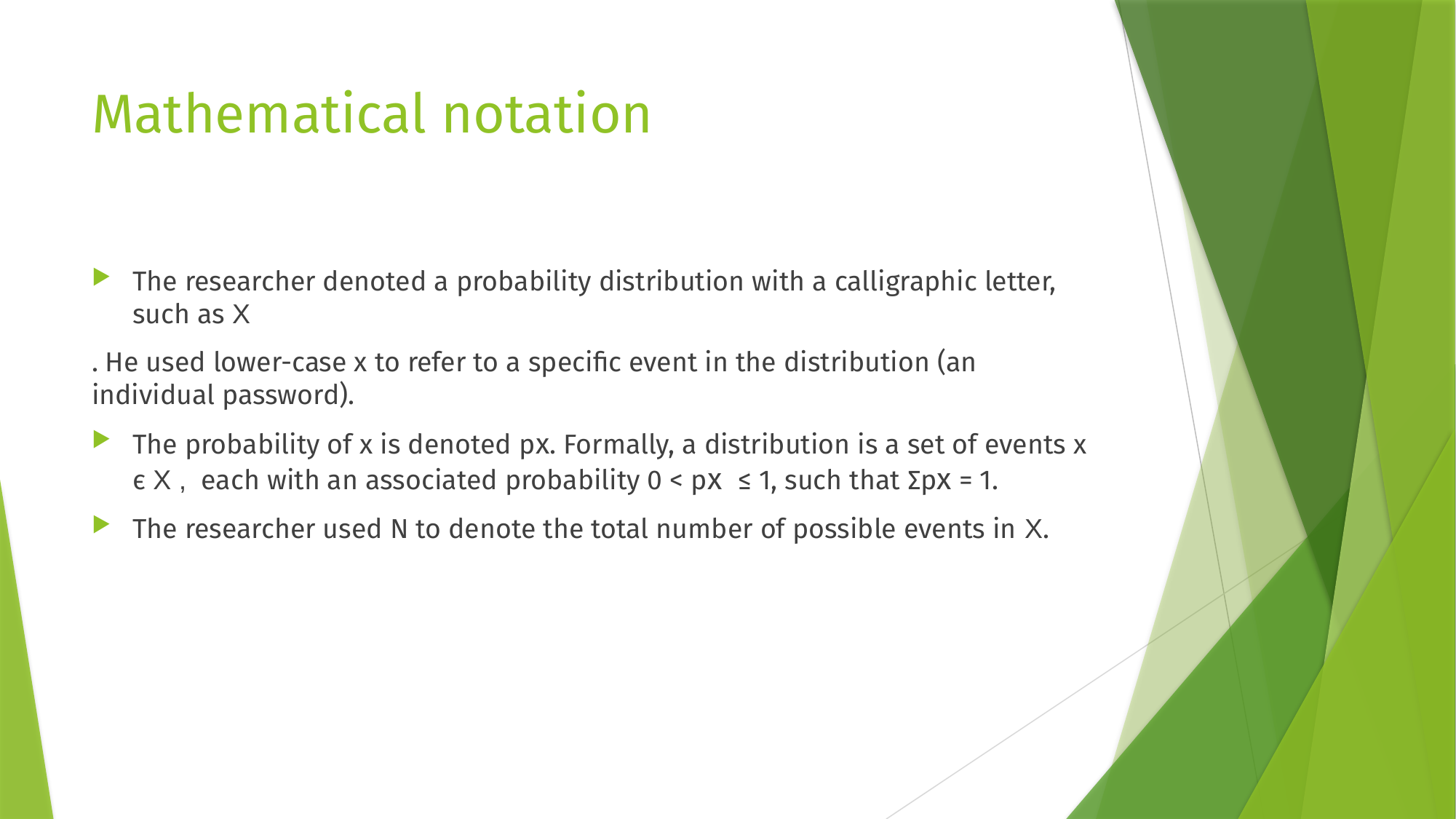

# Mathematical notation
The researcher denoted a probability distribution with a calligraphic letter, such as X
. He used lower-case x to refer to a specific event in the distribution (an individual password).
The probability of x is denoted px. Formally, a distribution is a set of events x є X ,  each with an associated probability 0 < px  ≤ 1, such that ∑px = 1.
The researcher used N to denote the total number of possible events in X.